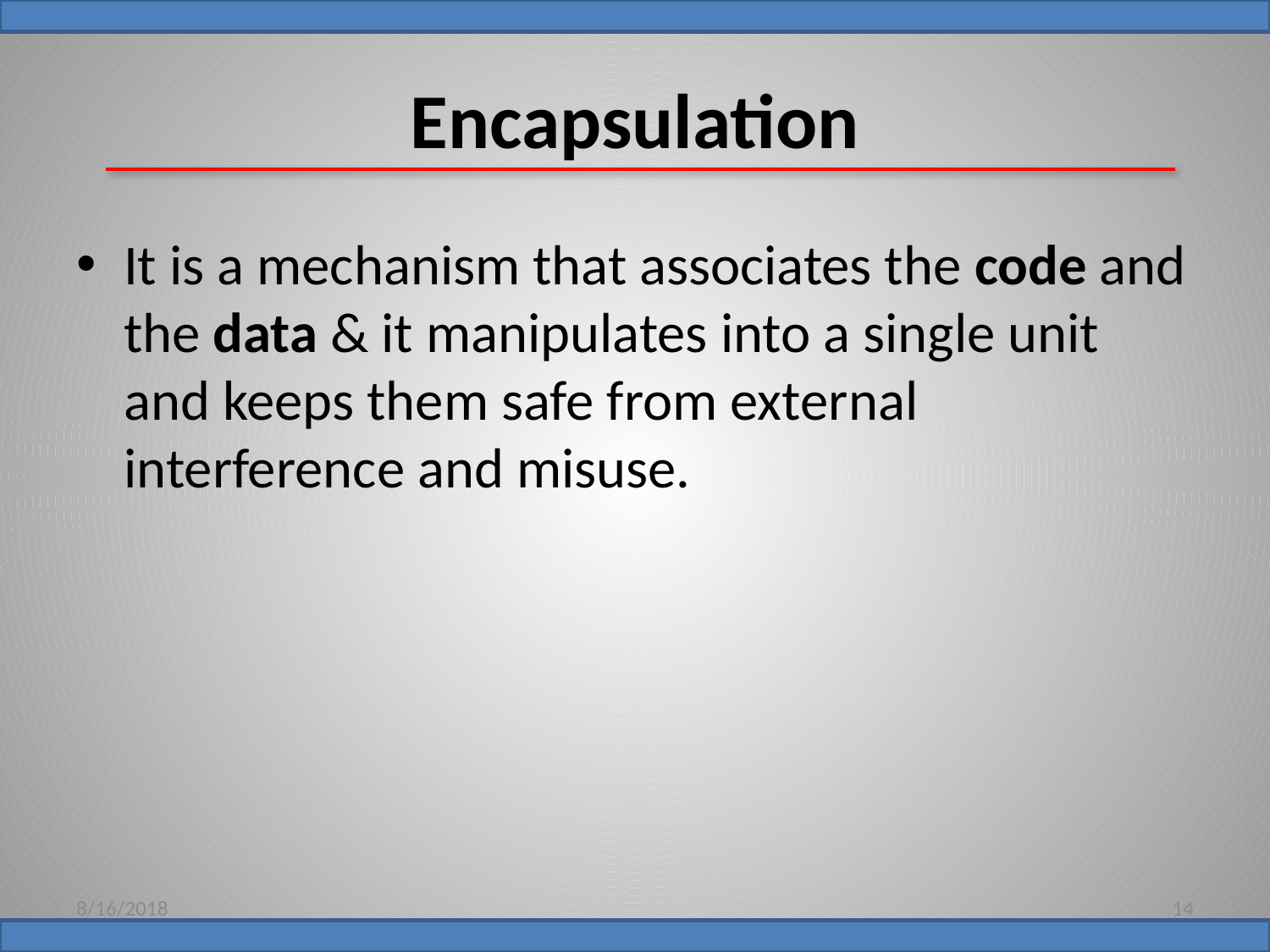

# Encapsulation
It is a mechanism that associates the code and the data & it manipulates into a single unit and keeps them safe from external interference and misuse.
8/16/2018
14